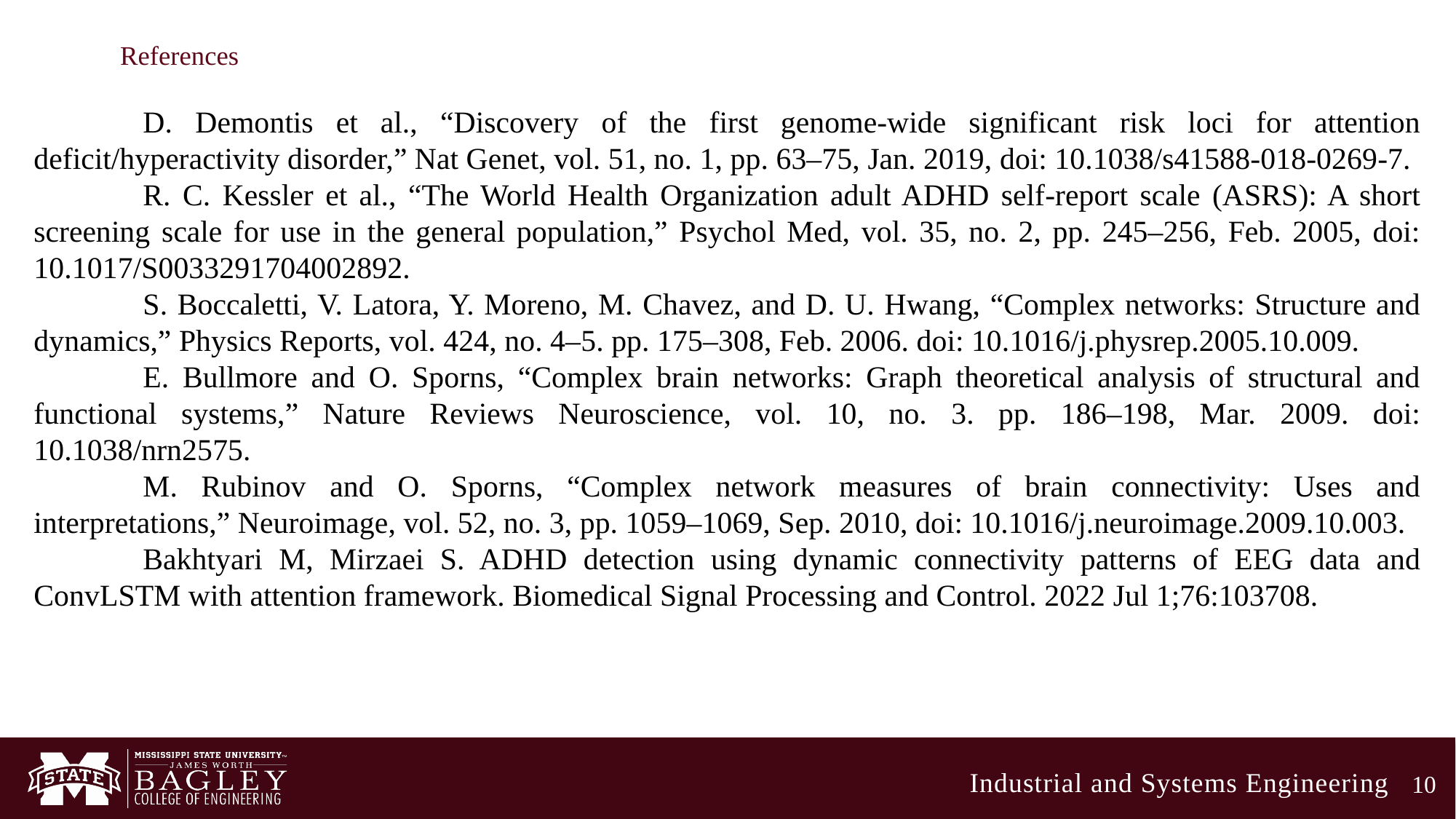

# References
	D. Demontis et al., “Discovery of the first genome-wide significant risk loci for attention deficit/hyperactivity disorder,” Nat Genet, vol. 51, no. 1, pp. 63–75, Jan. 2019, doi: 10.1038/s41588-018-0269-7.
	R. C. Kessler et al., “The World Health Organization adult ADHD self-report scale (ASRS): A short screening scale for use in the general population,” Psychol Med, vol. 35, no. 2, pp. 245–256, Feb. 2005, doi: 10.1017/S0033291704002892.
	S. Boccaletti, V. Latora, Y. Moreno, M. Chavez, and D. U. Hwang, “Complex networks: Structure and dynamics,” Physics Reports, vol. 424, no. 4–5. pp. 175–308, Feb. 2006. doi: 10.1016/j.physrep.2005.10.009.
	E. Bullmore and O. Sporns, “Complex brain networks: Graph theoretical analysis of structural and functional systems,” Nature Reviews Neuroscience, vol. 10, no. 3. pp. 186–198, Mar. 2009. doi: 10.1038/nrn2575.
	M. Rubinov and O. Sporns, “Complex network measures of brain connectivity: Uses and interpretations,” Neuroimage, vol. 52, no. 3, pp. 1059–1069, Sep. 2010, doi: 10.1016/j.neuroimage.2009.10.003.
	Bakhtyari M, Mirzaei S. ADHD detection using dynamic connectivity patterns of EEG data and ConvLSTM with attention framework. Biomedical Signal Processing and Control. 2022 Jul 1;76:103708.
10